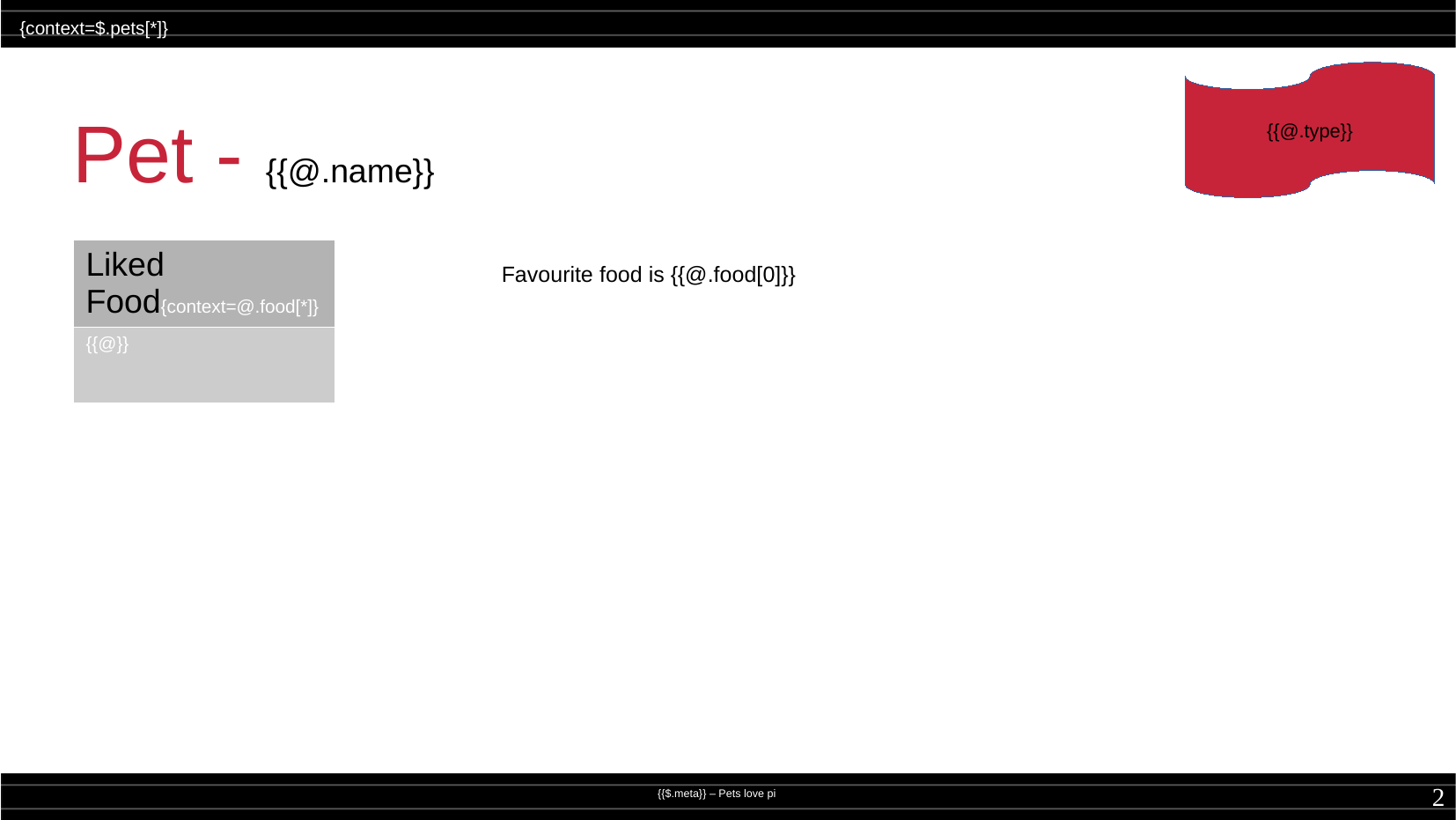

{context=$.pets[*]}
{{@.type}}
Pet - {{@.name}}
| Liked Food{context=@.food[\*]} |
| --- |
| {{@}} |
Favourite food is {{@.food[0]}}
{{$.meta}} – Pets love pi